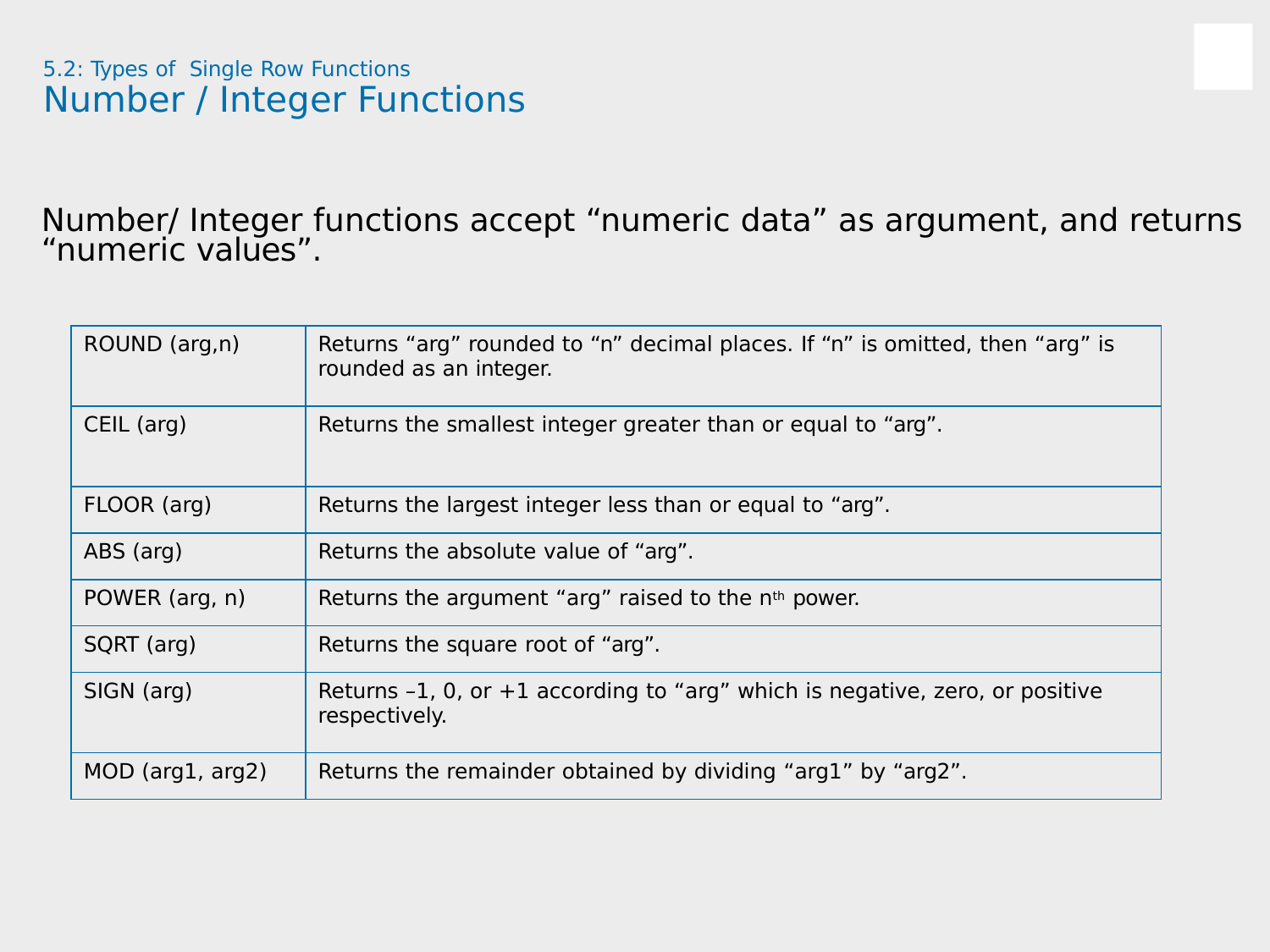

5.2: Types of Single Row Functions
# Number / Integer Functions
Number/ Integer functions accept “numeric data” as argument, and returns  “numeric values”.
| ROUND (arg,n) | Returns “arg” rounded to “n” decimal places. If “n” is omitted, then “arg” is rounded as an integer. |
| --- | --- |
| CEIL (arg) | Returns the smallest integer greater than or equal to “arg”. |
| FLOOR (arg) | Returns the largest integer less than or equal to “arg”. |
| ABS (arg) | Returns the absolute value of “arg”. |
| POWER (arg, n) | Returns the argument “arg” raised to the nth power. |
| SQRT (arg) | Returns the square root of “arg”. |
| SIGN (arg) | Returns –1, 0, or +1 according to “arg” which is negative, zero, or positive respectively. |
| MOD (arg1, arg2) | Returns the remainder obtained by dividing “arg1” by “arg2”. |